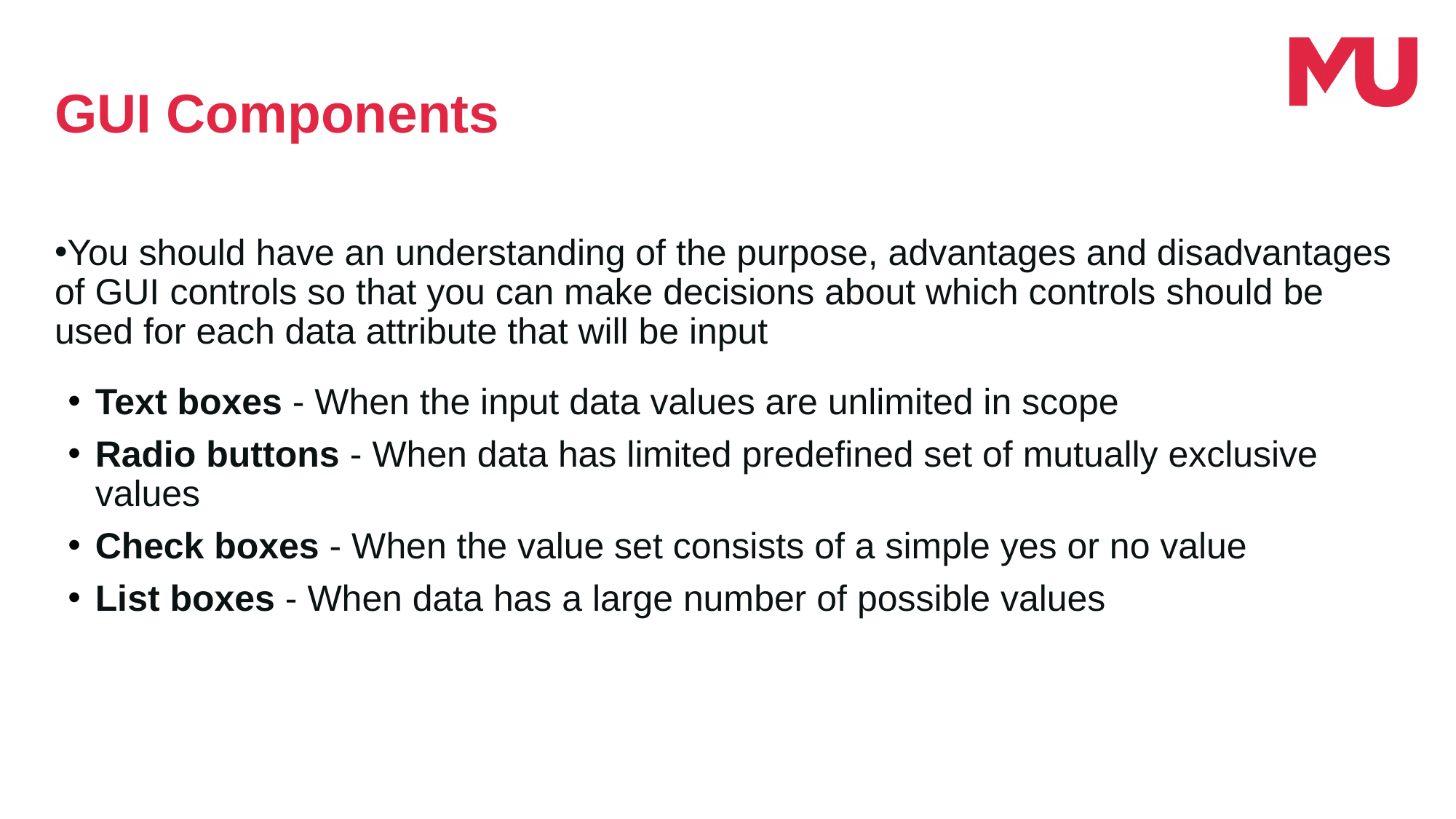

GUI Components
You should have an understanding of the purpose, advantages and disadvantages of GUI controls so that you can make decisions about which controls should be used for each data attribute that will be input
Text boxes - When the input data values are unlimited in scope
Radio buttons - When data has limited predefined set of mutually exclusive values
Check boxes - When the value set consists of a simple yes or no value
List boxes - When data has a large number of possible values